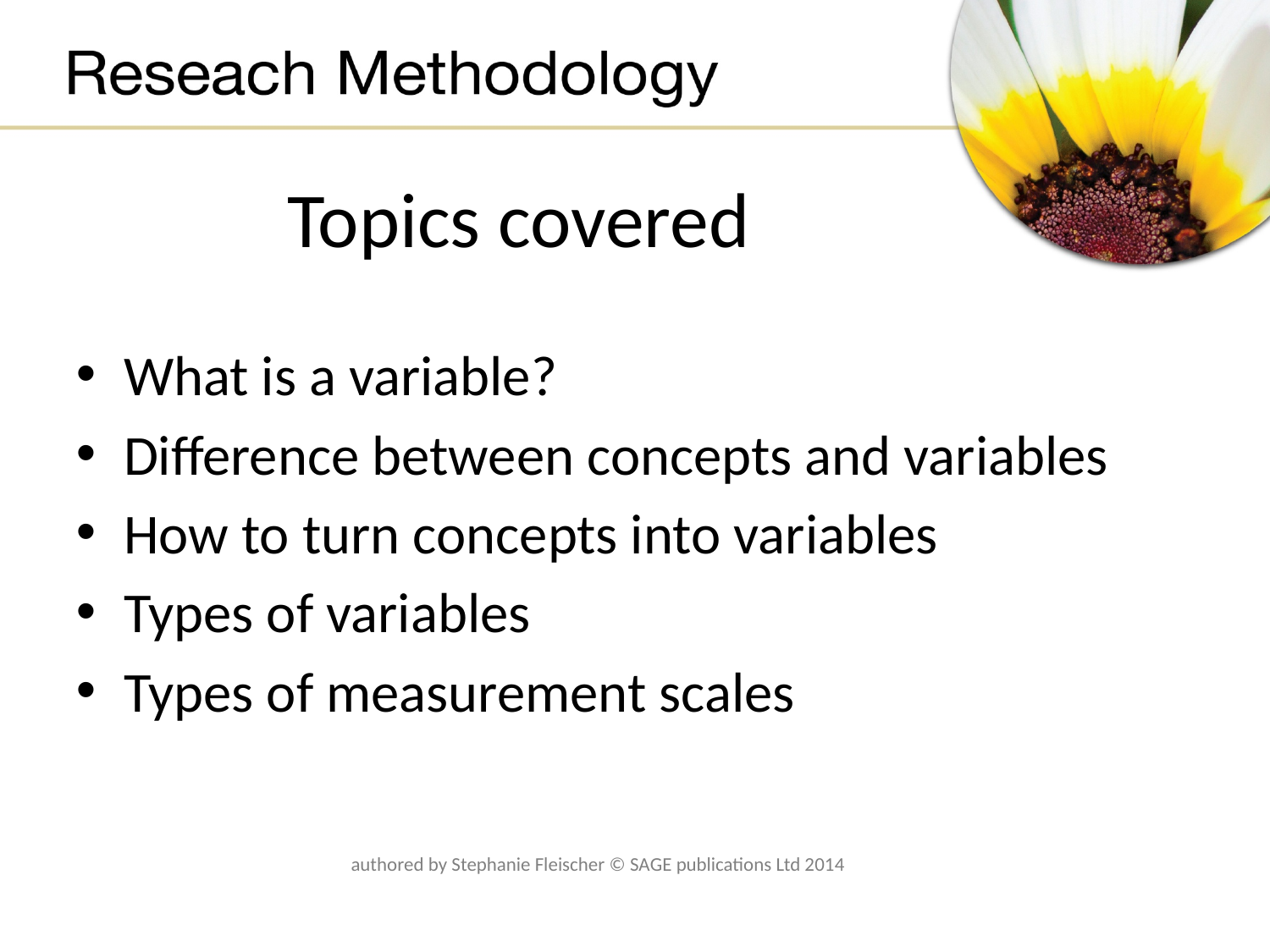

# Topics covered

What is a variable?
Difference between concepts and variables
How to turn concepts into variables
Types of variables
Types of measurement scales

authored by Stephanie Fleischer © SAGE publications Ltd 2014